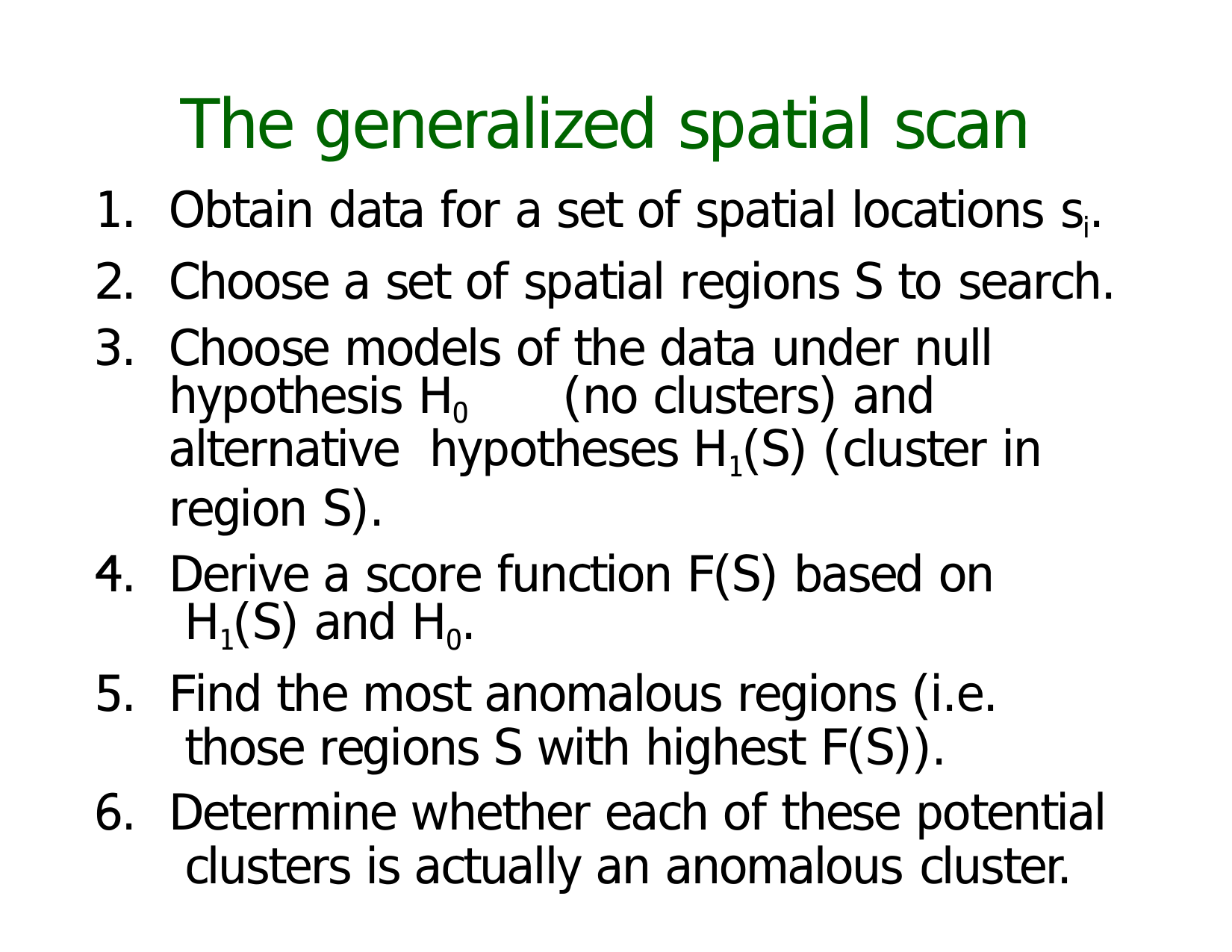

# The generalized spatial scan
Obtain data for a set of spatial locations si.
Choose a set of spatial regions S to search.
Choose models of the data under null  hypothesis H0	(no clusters) and alternative  hypotheses H1(S) (cluster in region S).
Derive a score function F(S) based on  H1(S) and H0.
Find the most anomalous regions (i.e.  those regions S with highest F(S)).
Determine whether each of these potential  clusters is actually an anomalous cluster.